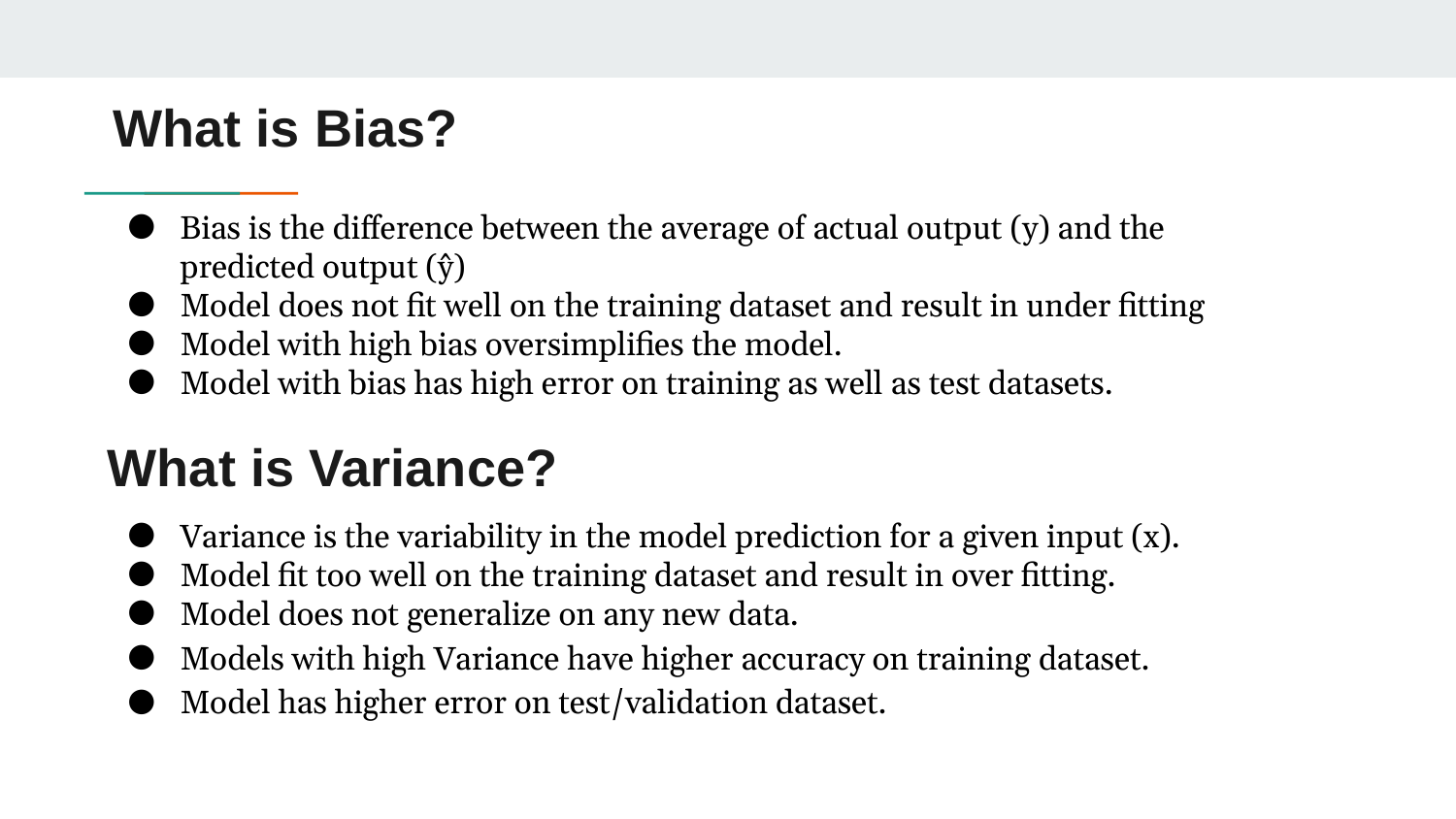

# What is Bias?
Bias is the difference between the average of actual output (y) and the predicted output (ŷ)
Model does not fit well on the training dataset and result in under fitting
Model with high bias oversimplifies the model.
Model with bias has high error on training as well as test datasets.

What is Variance?
Variance is the variability in the model prediction for a given input (x).
Model fit too well on the training dataset and result in over fitting.
Model does not generalize on any new data.
Models with high Variance have higher accuracy on training dataset.
Model has higher error on test/validation dataset.